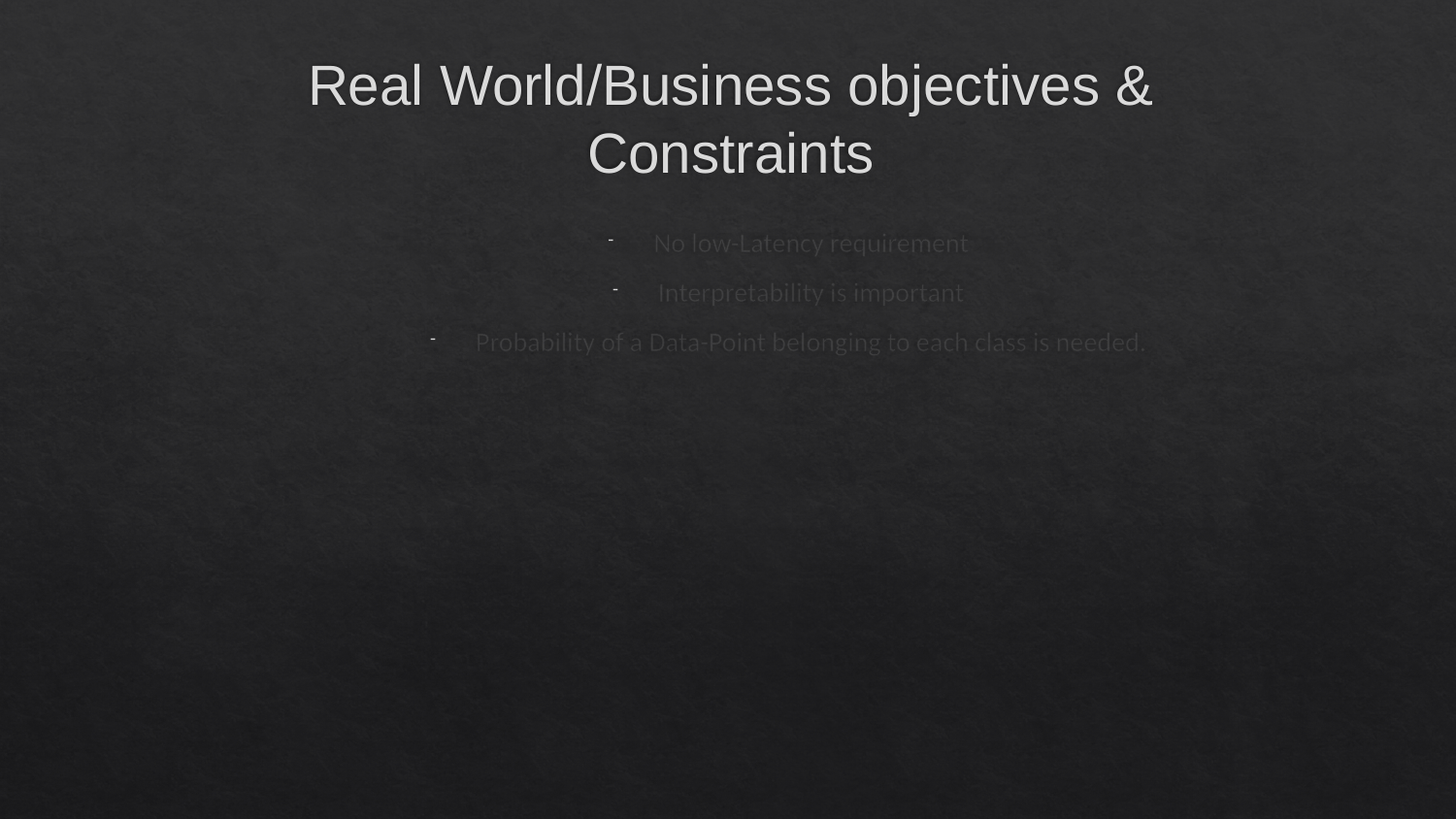

# Real World/Business objectives & Constraints
No low-Latency requirement
Interpretability is important
Probability of a Data-Point belonging to each class is needed.